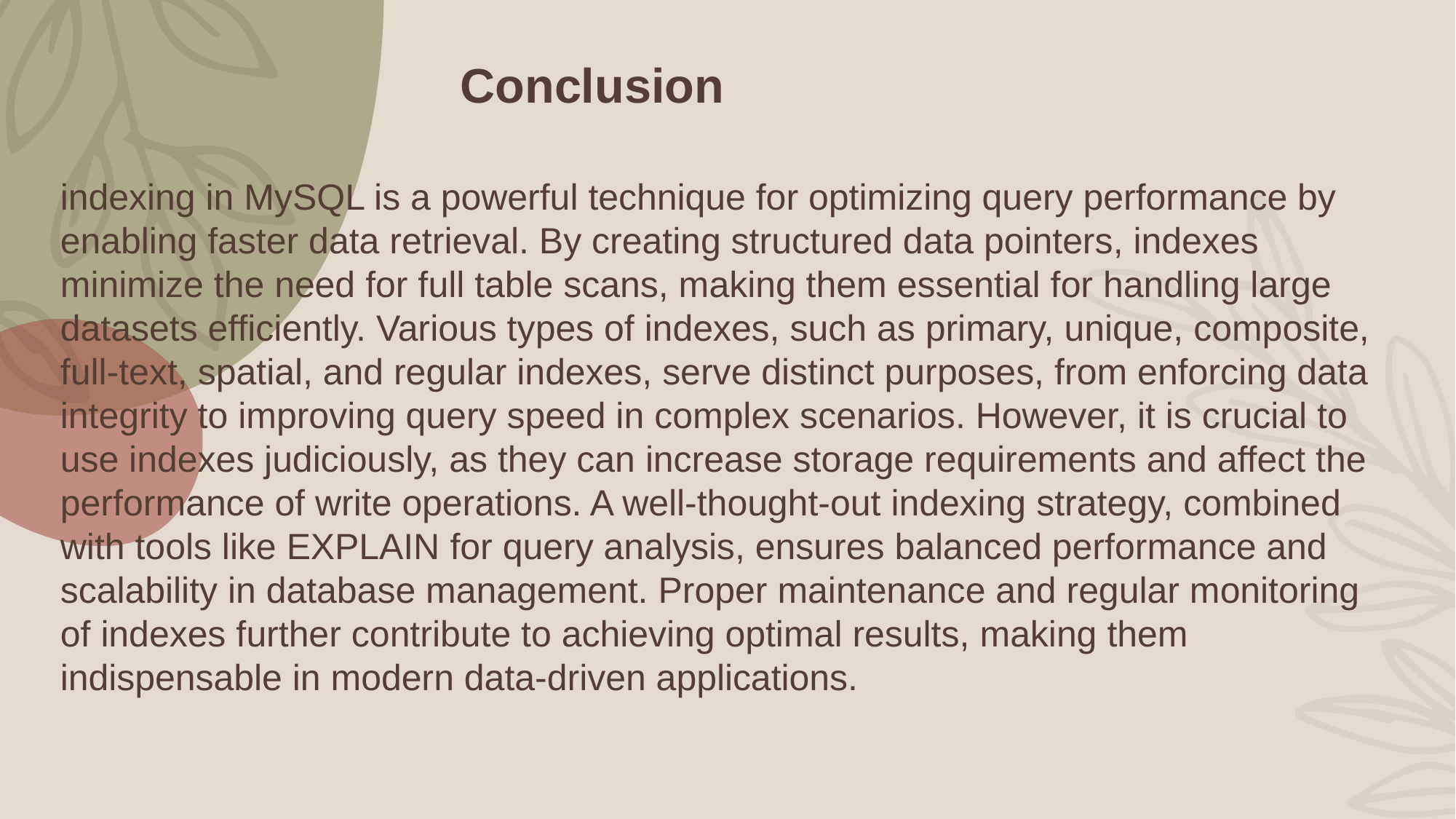

Conclusion
indexing in MySQL is a powerful technique for optimizing query performance by enabling faster data retrieval. By creating structured data pointers, indexes minimize the need for full table scans, making them essential for handling large datasets efficiently. Various types of indexes, such as primary, unique, composite, full-text, spatial, and regular indexes, serve distinct purposes, from enforcing data integrity to improving query speed in complex scenarios. However, it is crucial to use indexes judiciously, as they can increase storage requirements and affect the performance of write operations. A well-thought-out indexing strategy, combined with tools like EXPLAIN for query analysis, ensures balanced performance and scalability in database management. Proper maintenance and regular monitoring of indexes further contribute to achieving optimal results, making them indispensable in modern data-driven applications.